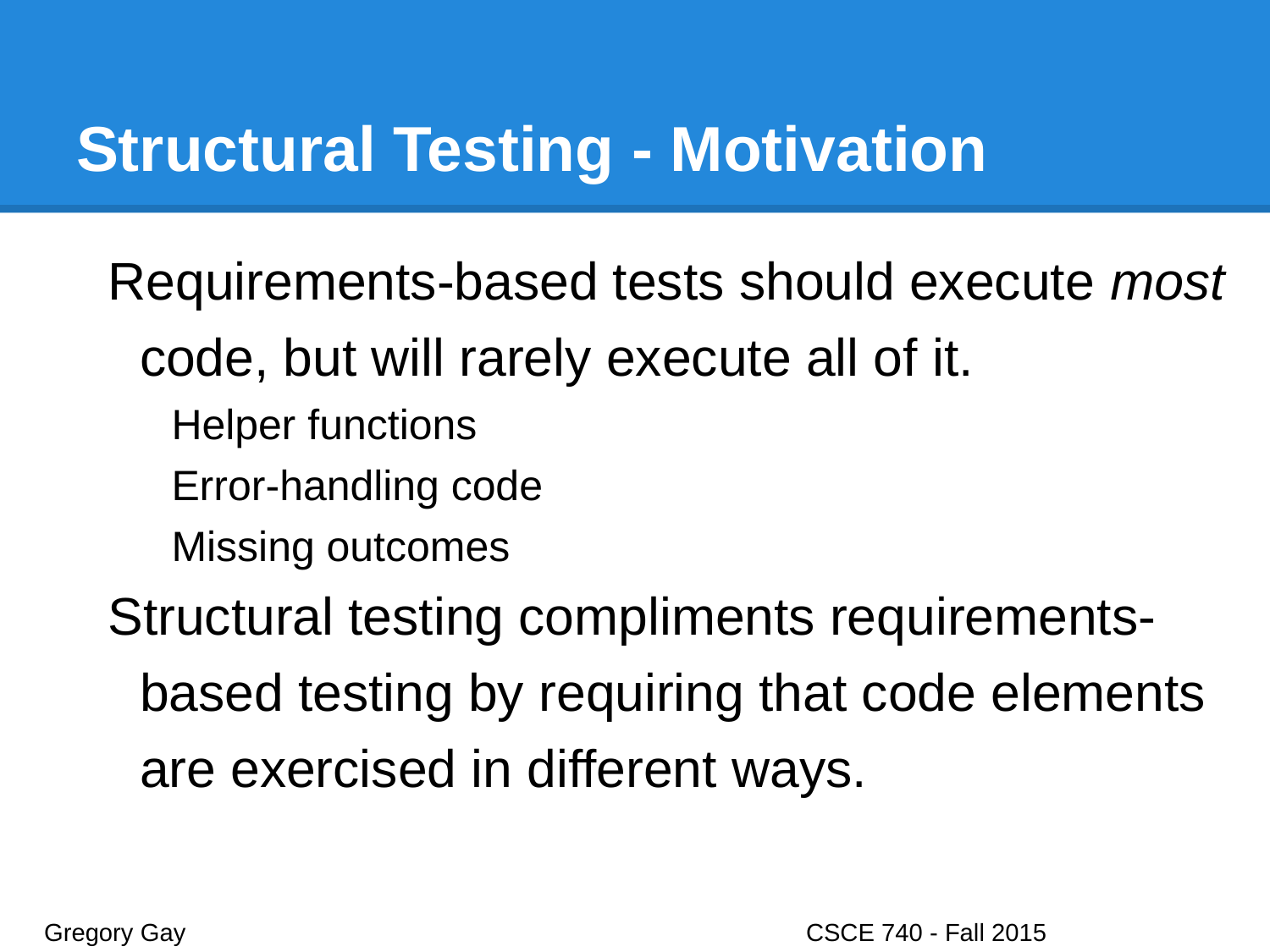

# Structural Testing - Motivation
Requirements-based tests should execute most code, but will rarely execute all of it.
Helper functions
Error-handling code
Missing outcomes
Structural testing compliments requirements-based testing by requiring that code elements are exercised in different ways.
Gregory Gay					CSCE 740 - Fall 2015								6